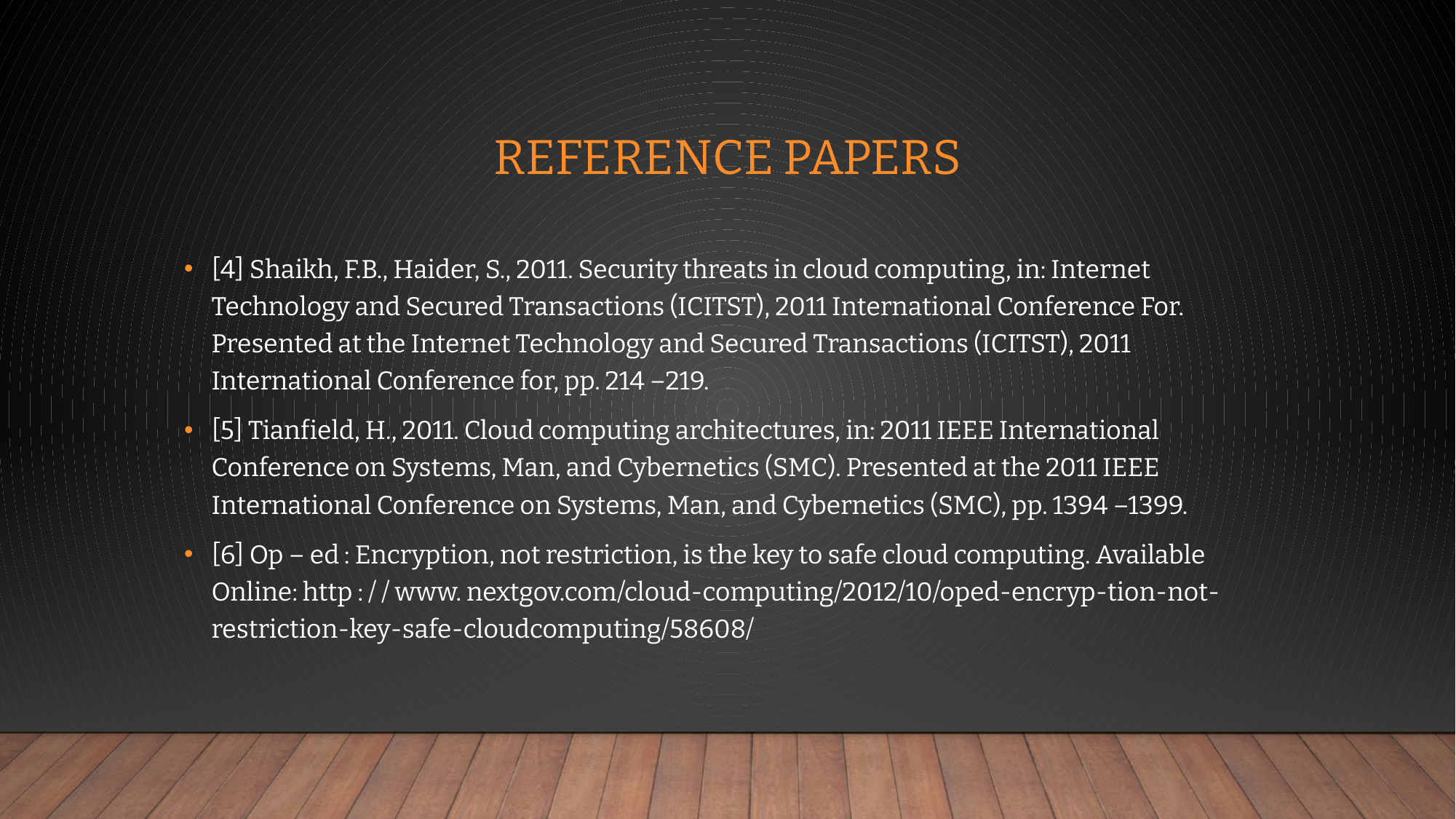

# REFERENCE PAPERS
[4] Shaikh, F.B., Haider, S., 2011. Security threats in cloud computing, in: Internet Technology and Secured Transactions (ICITST), 2011 International Conference For. Presented at the Internet Technology and Secured Transactions (ICITST), 2011 International Conference for, pp. 214 –219.
[5] Tianfield, H., 2011. Cloud computing architectures, in: 2011 IEEE International Conference on Systems, Man, and Cybernetics (SMC). Presented at the 2011 IEEE International Conference on Systems, Man, and Cybernetics (SMC), pp. 1394 –1399.
[6] Op – ed : Encryption, not restriction, is the key to safe cloud computing. Available Online: http : / / www. nextgov.com/cloud-computing/2012/10/oped-encryp-tion-not-restriction-key-safe-cloudcomputing/58608/